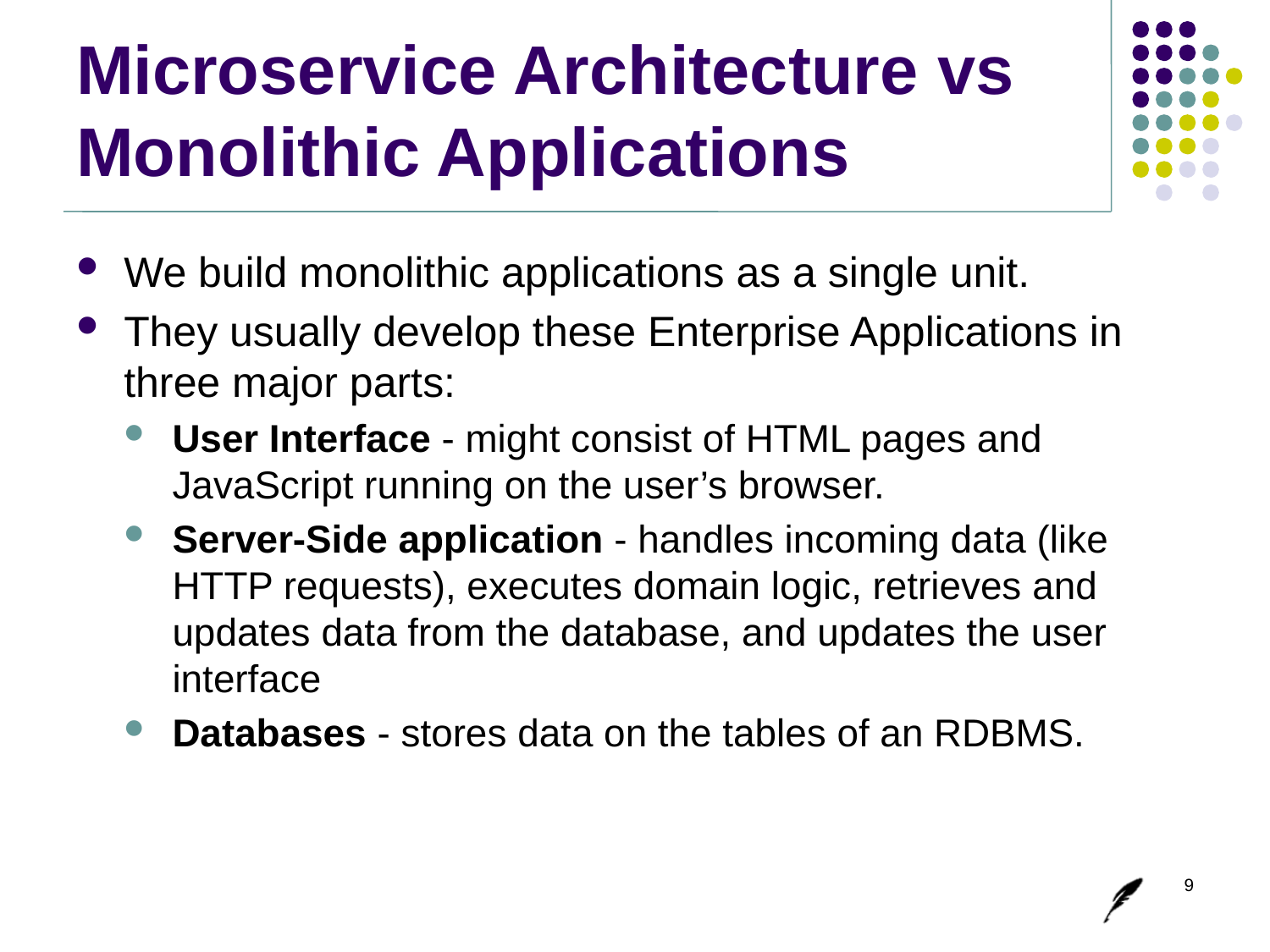

# Microservice Architecture vs Monolithic Applications
We build monolithic applications as a single unit.
They usually develop these Enterprise Applications in three major parts:
User Interface - might consist of HTML pages and JavaScript running on the user’s browser.
Server-Side application - handles incoming data (like HTTP requests), executes domain logic, retrieves and updates data from the database, and updates the user interface
Databases - stores data on the tables of an RDBMS.

9